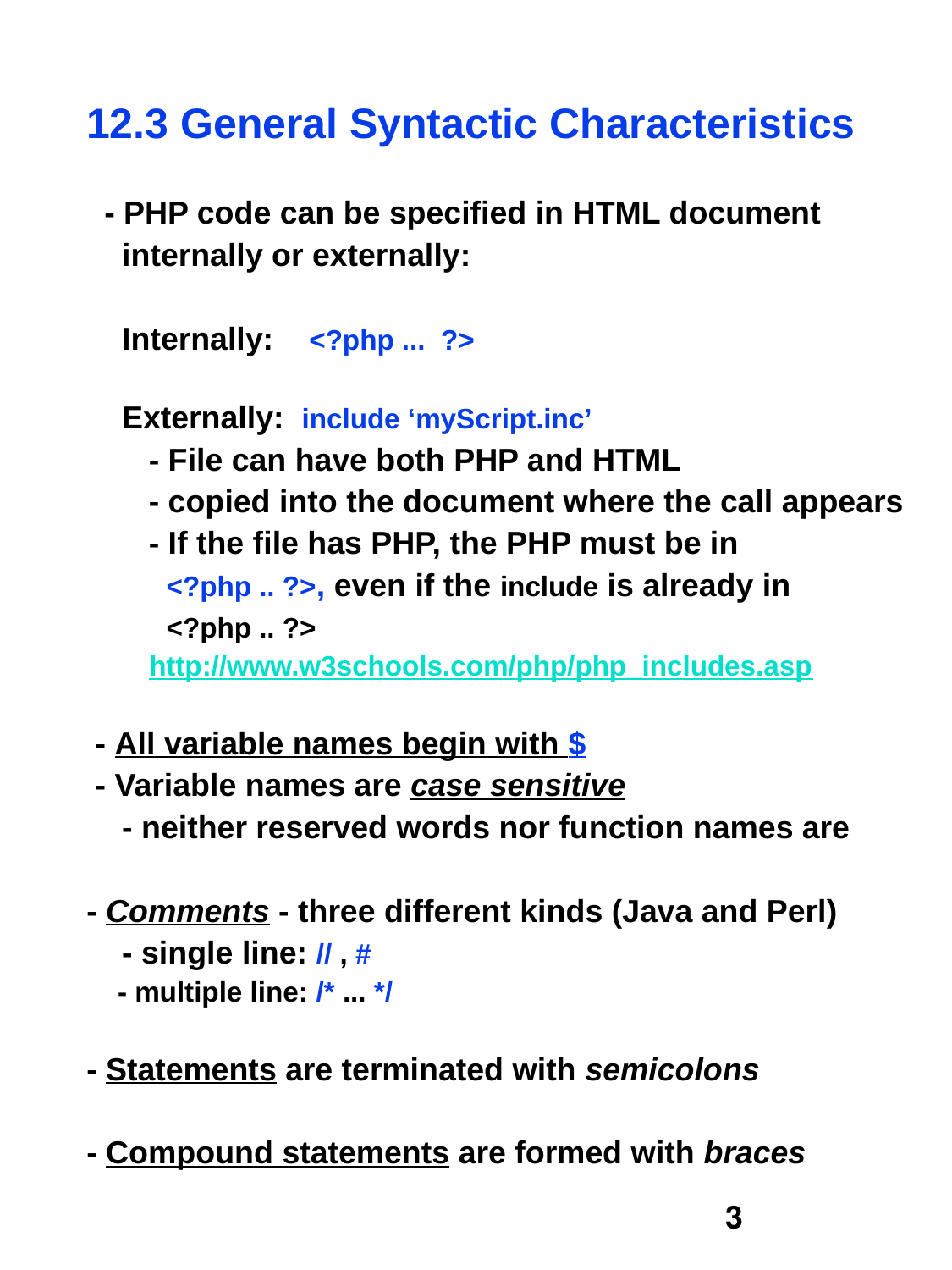

12.3 General Syntactic Characteristics

  - PHP code can be specified in HTML document
    internally or externally:

    Internally:    <?php ...  ?>

    Externally:  include ‘myScript.inc’
       - File can have both PHP and HTML
       - copied into the document where the call appears
       - If the file has PHP, the PHP must be in
         <?php .. ?>, even if the include is already in
         <?php .. ?>
        http://www.w3schools.com/php/php_includes.asp

 - All variable names begin with $
 - Variable names are case sensitive
    - neither reserved words nor function names are

- Comments - three different kinds (Java and Perl)
    - single line: // , #
    - multiple line: /* ... */

- Statements are terminated with semicolons

- Compound statements are formed with braces